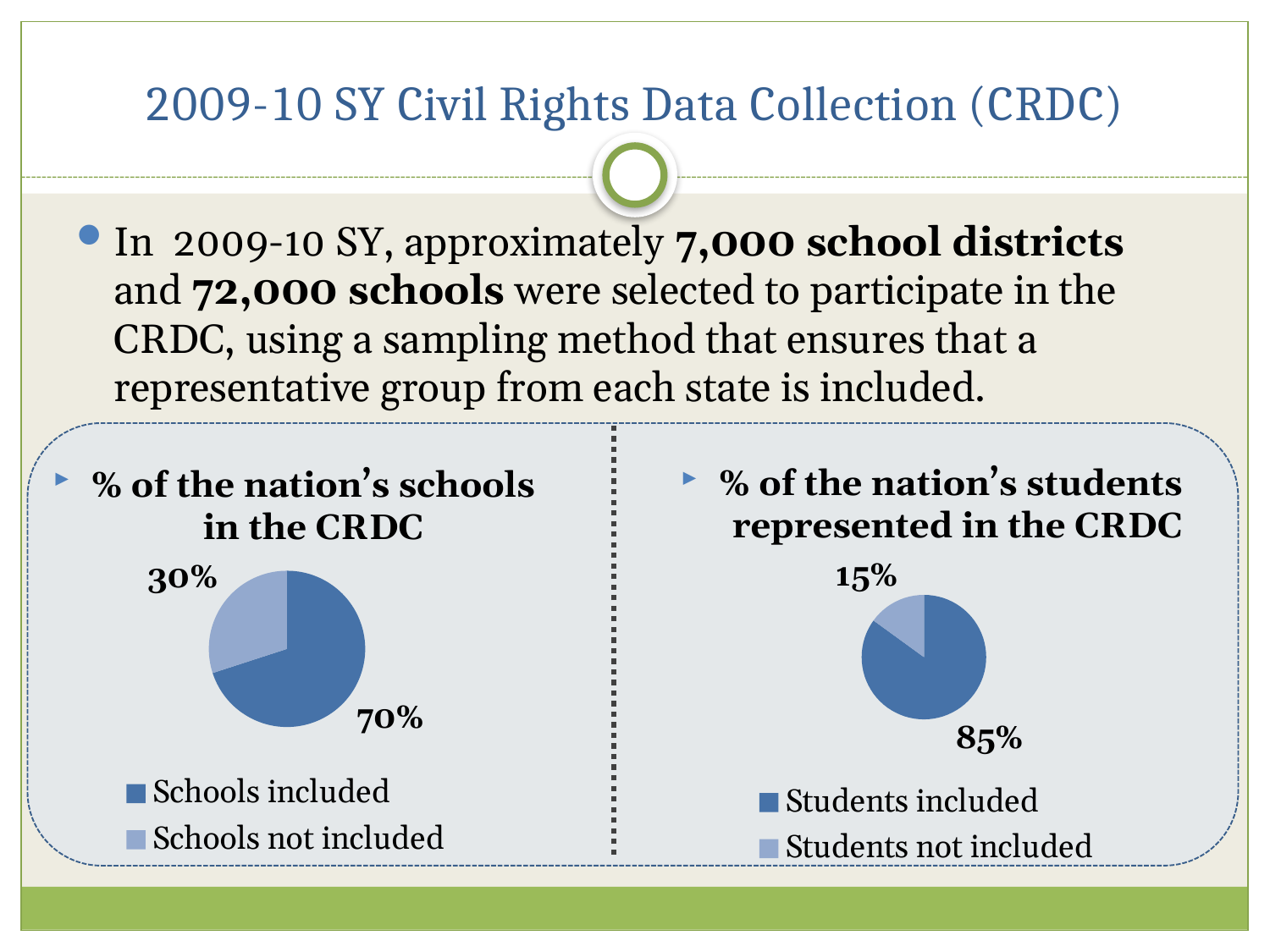

# 2009-10 SY Civil Rights Data Collection (CRDC)
In  2009-10 SY, approximately 7,000 school districts and 72,000 schools were selected to participate in the CRDC, using a sampling method that ensures that a representative group from each state is included.

% of the nation’s students represented in the CRDC
% of the nation’s schools in the CRDC

### Chart

| Category | Sales |
|---|---|
| Schools included | 0.7 |
| Schools not included | 0.3 |

### Chart

| Category | Sales |
|---|---|
| Students included | 0.85 |
| Students not included | 0.15 |